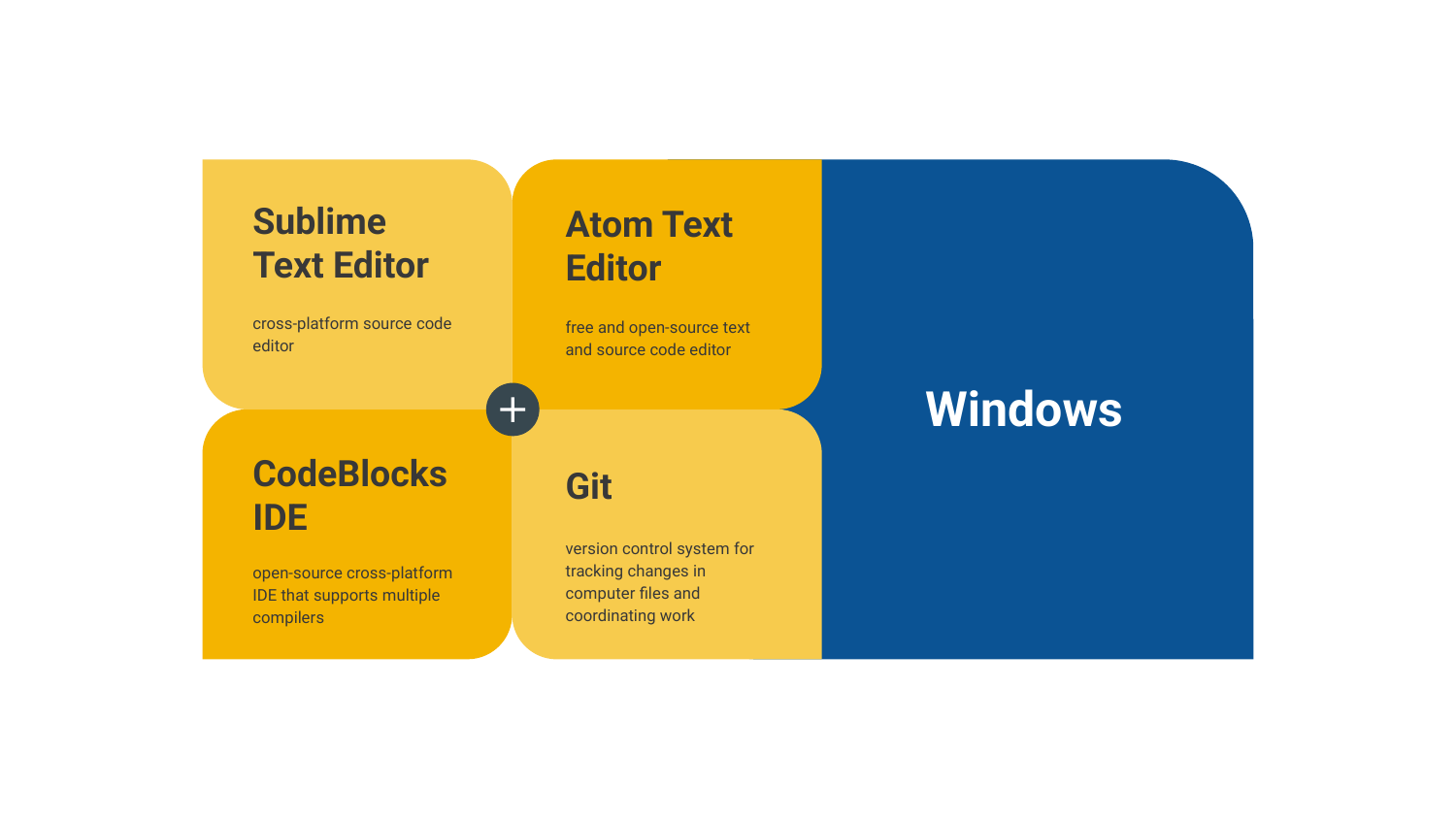

Sublime Text Editor
cross-platform source code editor

Atom Text Editor
free and open-source text and source code editor

Windows

CodeBlocks IDE
open-source cross-platform IDE that supports multiple compilers

Git
version control system for tracking changes in computer files and coordinating work